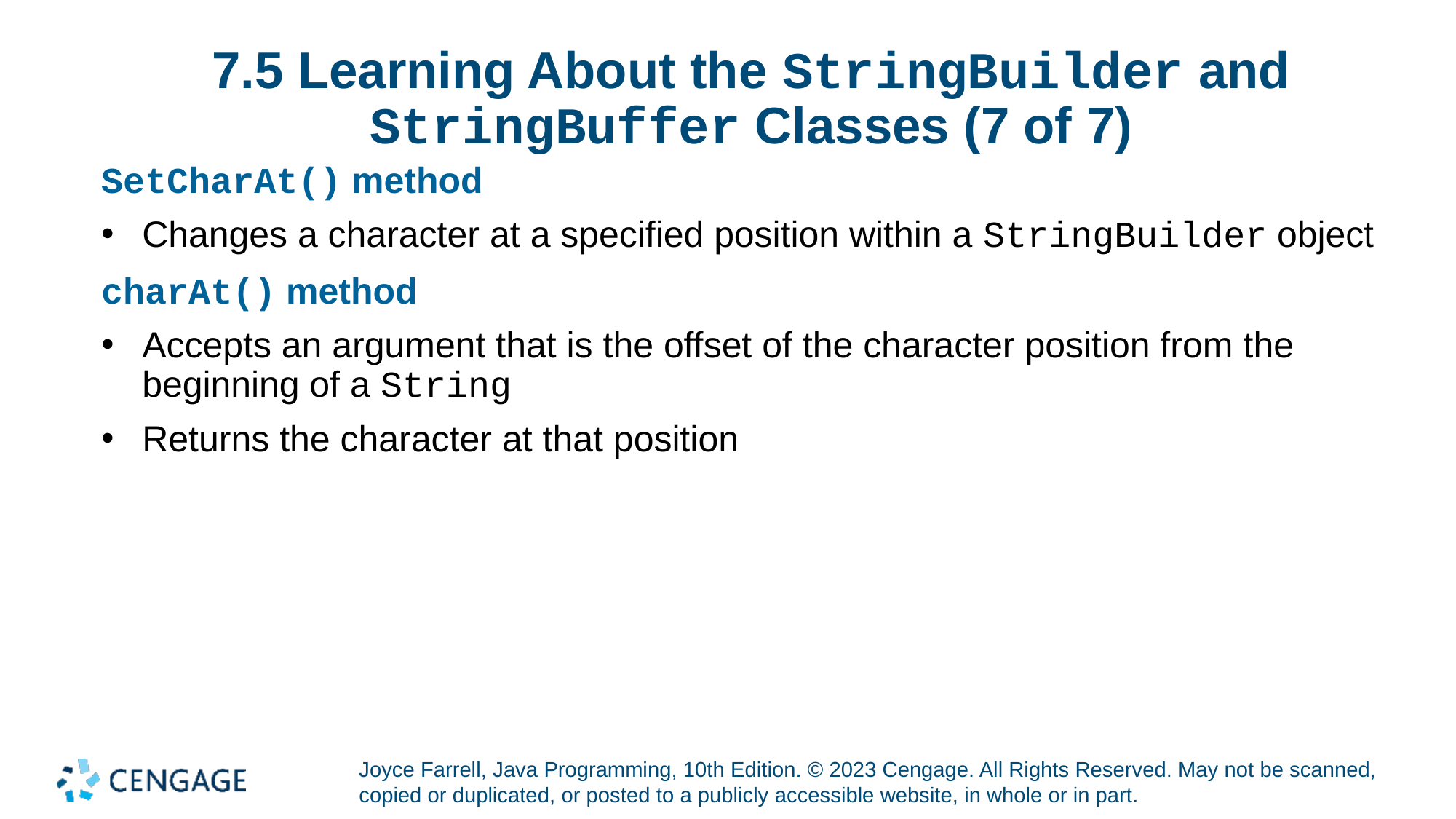

# 7.5 Learning About the StringBuilder and StringBuffer Classes (7 of 7)
SetCharAt() method
Changes a character at a specified position within a StringBuilder object
charAt() method
Accepts an argument that is the offset of the character position from the beginning of a String
Returns the character at that position